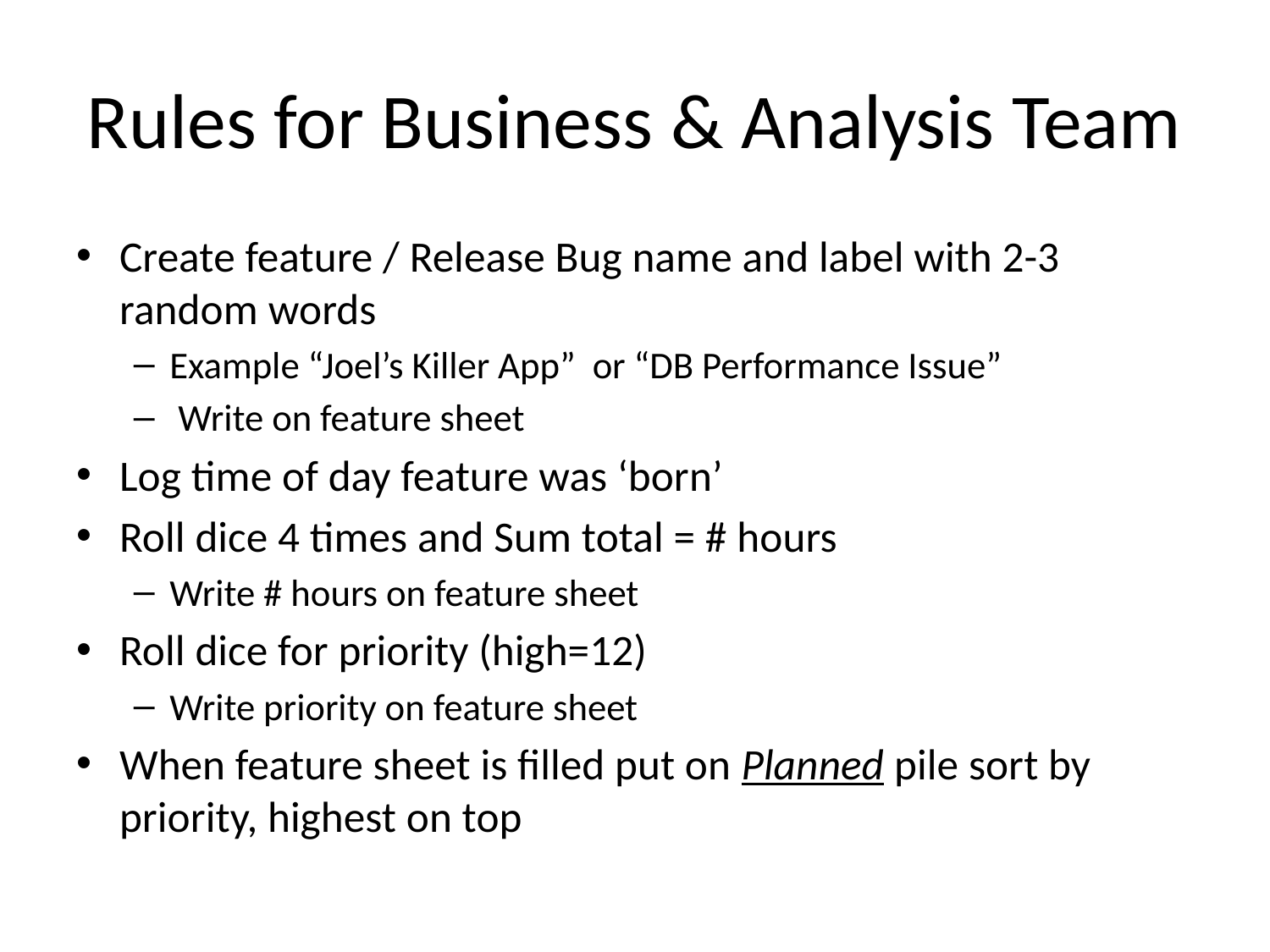

# Rules for Business & Analysis Team
Create feature / Release Bug name and label with 2-3 random words
Example “Joel’s Killer App”  or “DB Performance Issue”
 Write on feature sheet
Log time of day feature was ‘born’
Roll dice 4 times and Sum total = # hours
Write # hours on feature sheet
Roll dice for priority (high=12)
Write priority on feature sheet
When feature sheet is filled put on Planned pile sort by priority, highest on top